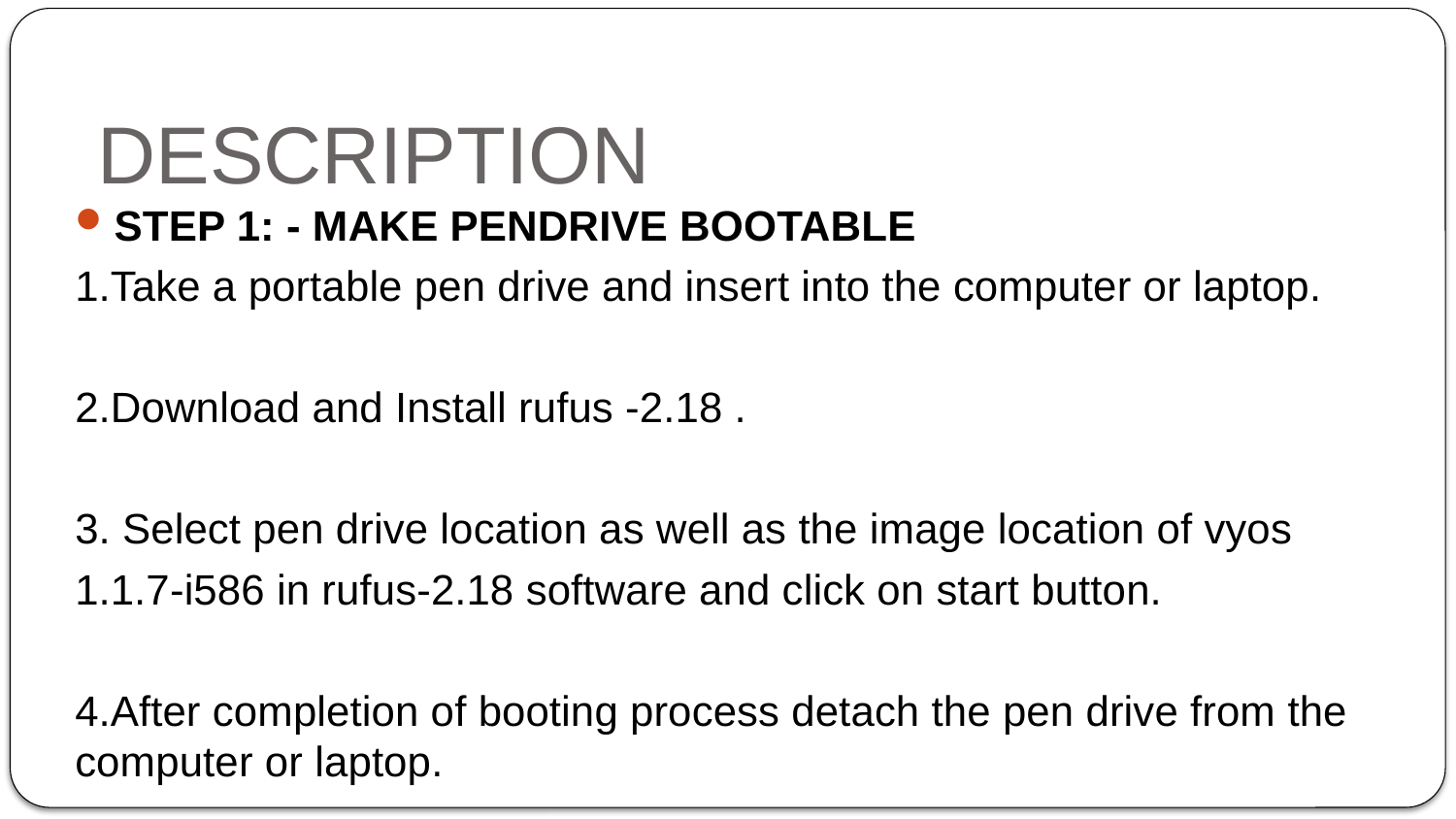

# DESCRIPTION
STEP 1: - MAKE PENDRIVE BOOTABLE
1.Take a portable pen drive and insert into the computer or laptop.

2.Download and Install rufus -2.18 .

3. Select pen drive location as well as the image location of vyos
1.1.7-i586 in rufus-2.18 software and click on start button.

4.After completion of booting process detach the pen drive from the computer or laptop.